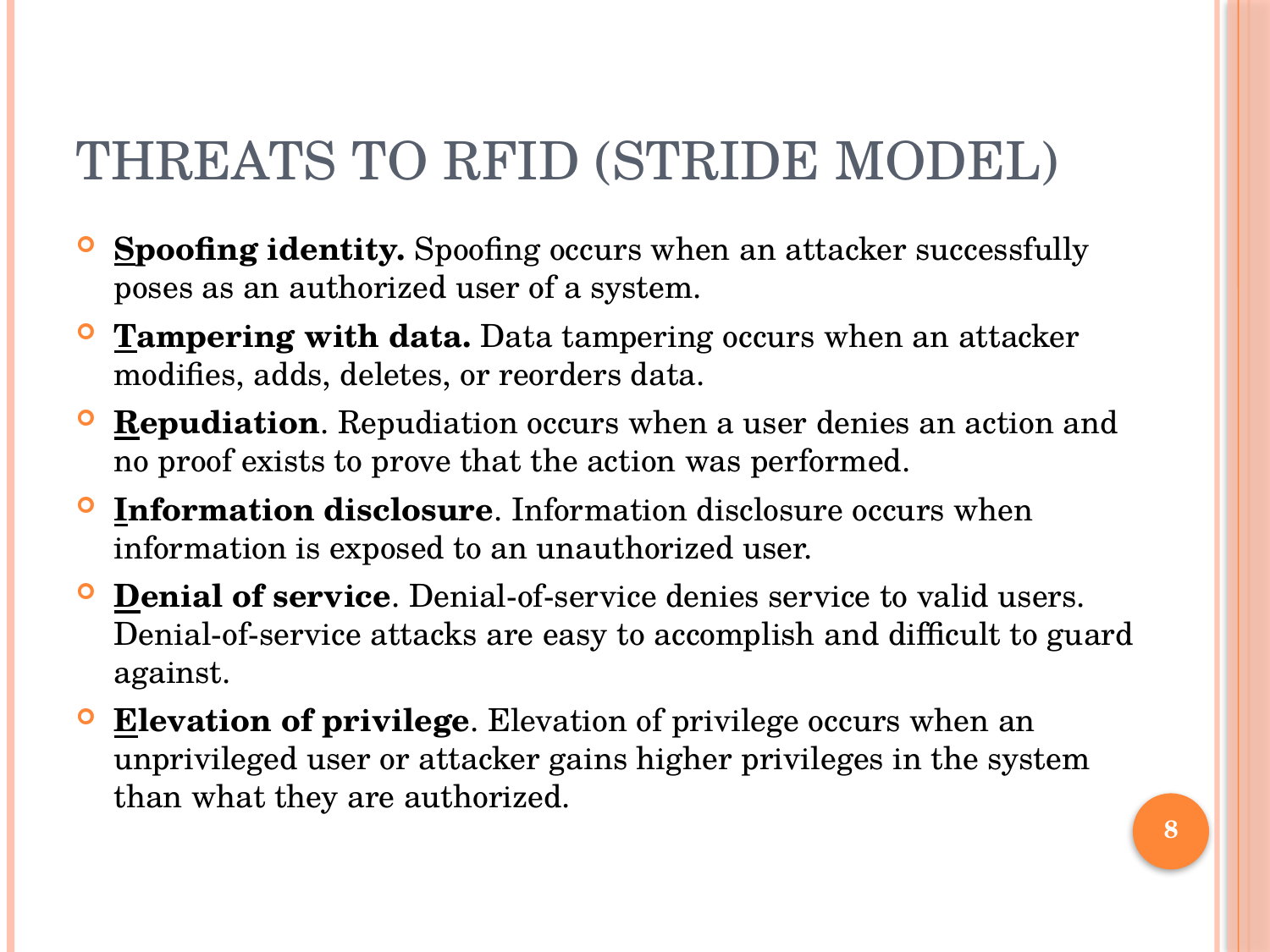

# Threats to RFID (STRIDE Model)
Spoofing identity. Spoofing occurs when an attacker successfully poses as an authorized user of a system.
Tampering with data. Data tampering occurs when an attacker modifies, adds, deletes, or reorders data.
Repudiation. Repudiation occurs when a user denies an action and no proof exists to prove that the action was performed.
Information disclosure. Information disclosure occurs when information is exposed to an unauthorized user.
Denial of service. Denial-of-service denies service to valid users. Denial-of-service attacks are easy to accomplish and difficult to guard against.
Elevation of privilege. Elevation of privilege occurs when an unprivileged user or attacker gains higher privileges in the system than what they are authorized.
8